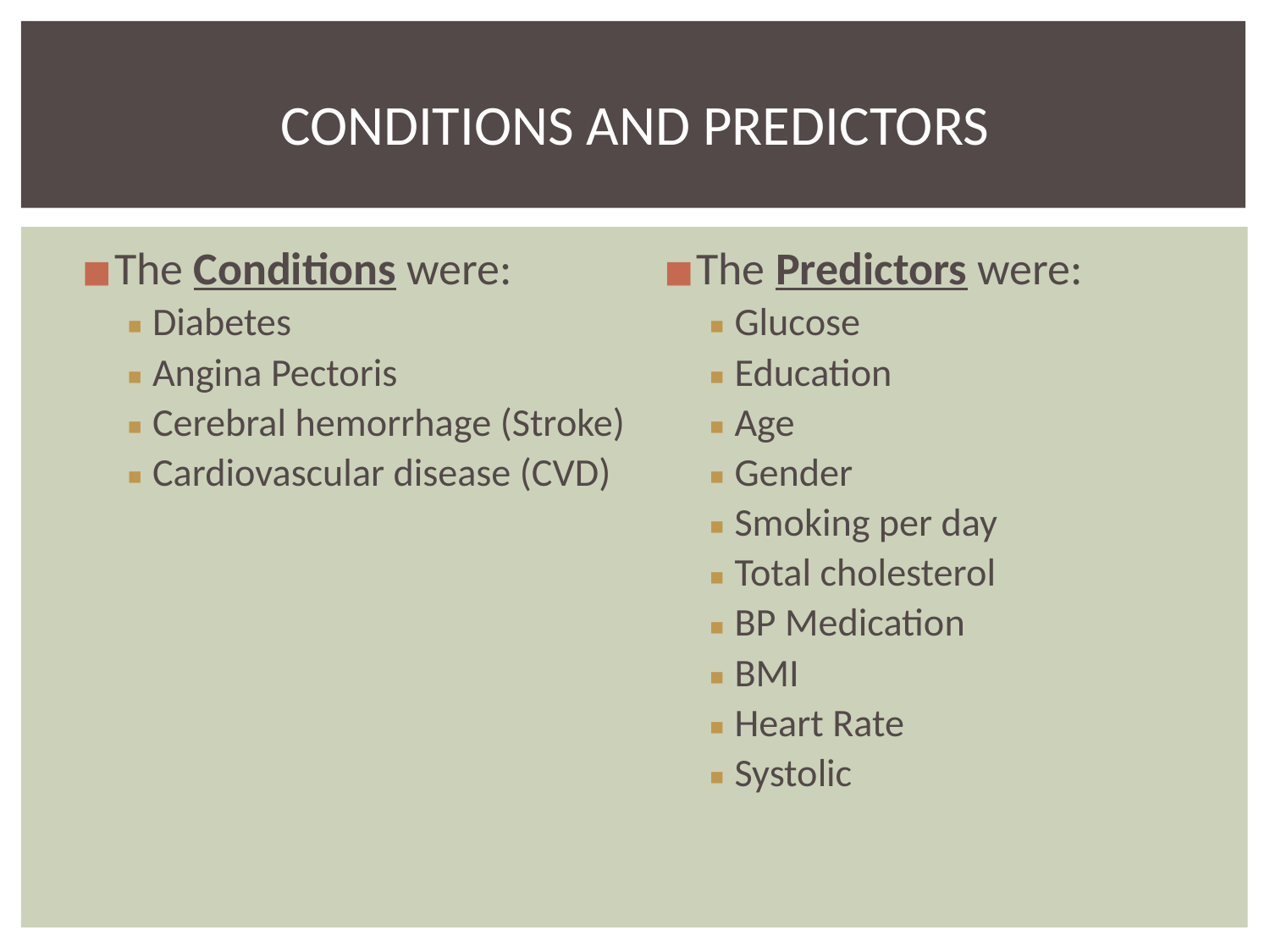

# CONDITIONS AND PREDICTORS
The Predictors were:
Glucose
Education
Age
Gender
Smoking per day
Total cholesterol
BP Medication
BMI
Heart Rate
Systolic

The Conditions were:
Diabetes
Angina Pectoris
Cerebral hemorrhage (Stroke)
Cardiovascular disease (CVD)